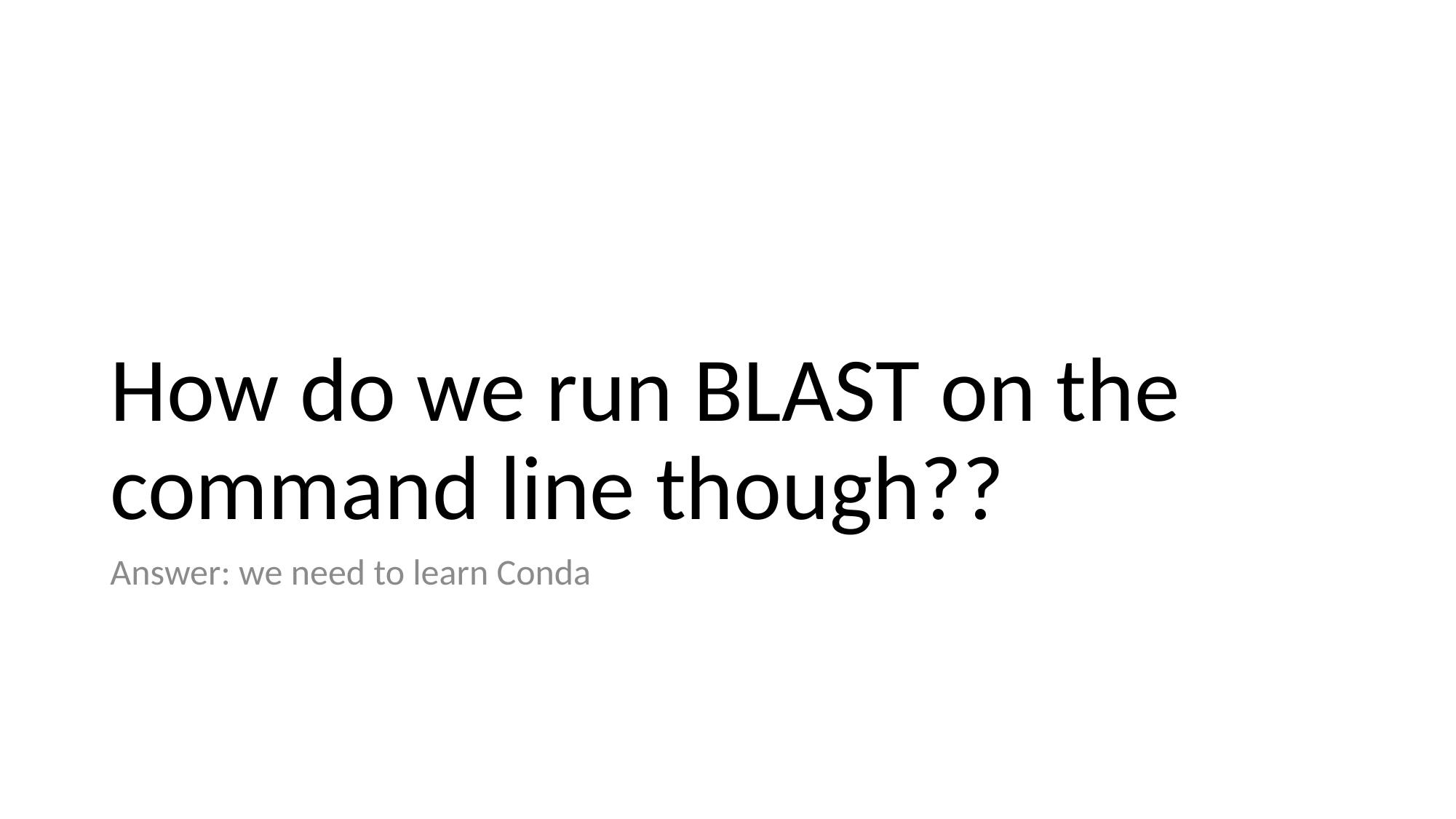

# How do we run BLAST on the command line though??
Answer: we need to learn Conda